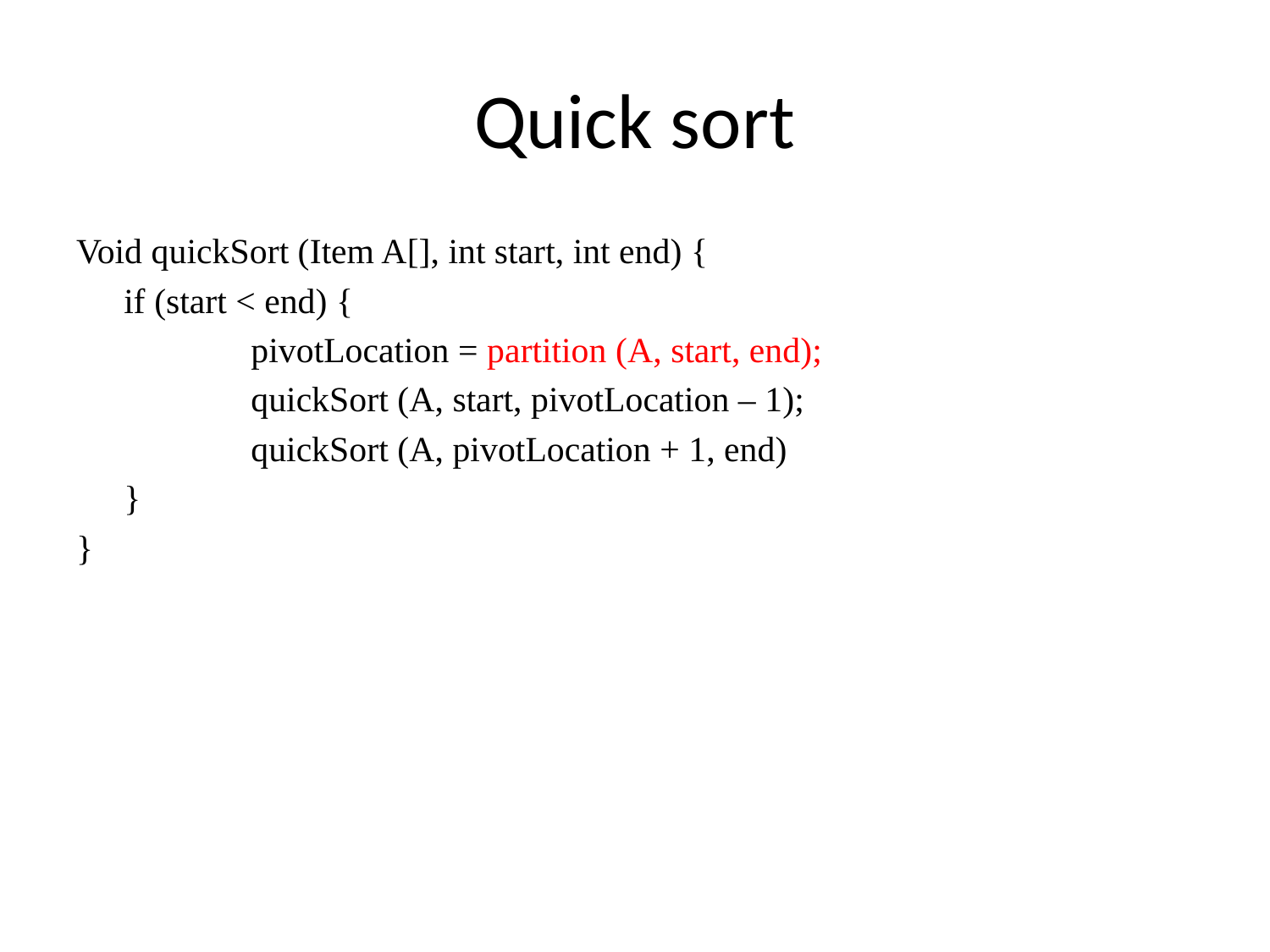

# Quick sort
Void quickSort (Item A[], int start, int end) {
	if (start < end) {
		pivotLocation = partition (A, start, end);
		quickSort (A, start, pivotLocation – 1);
		quickSort (A, pivotLocation + 1, end)
	}
}